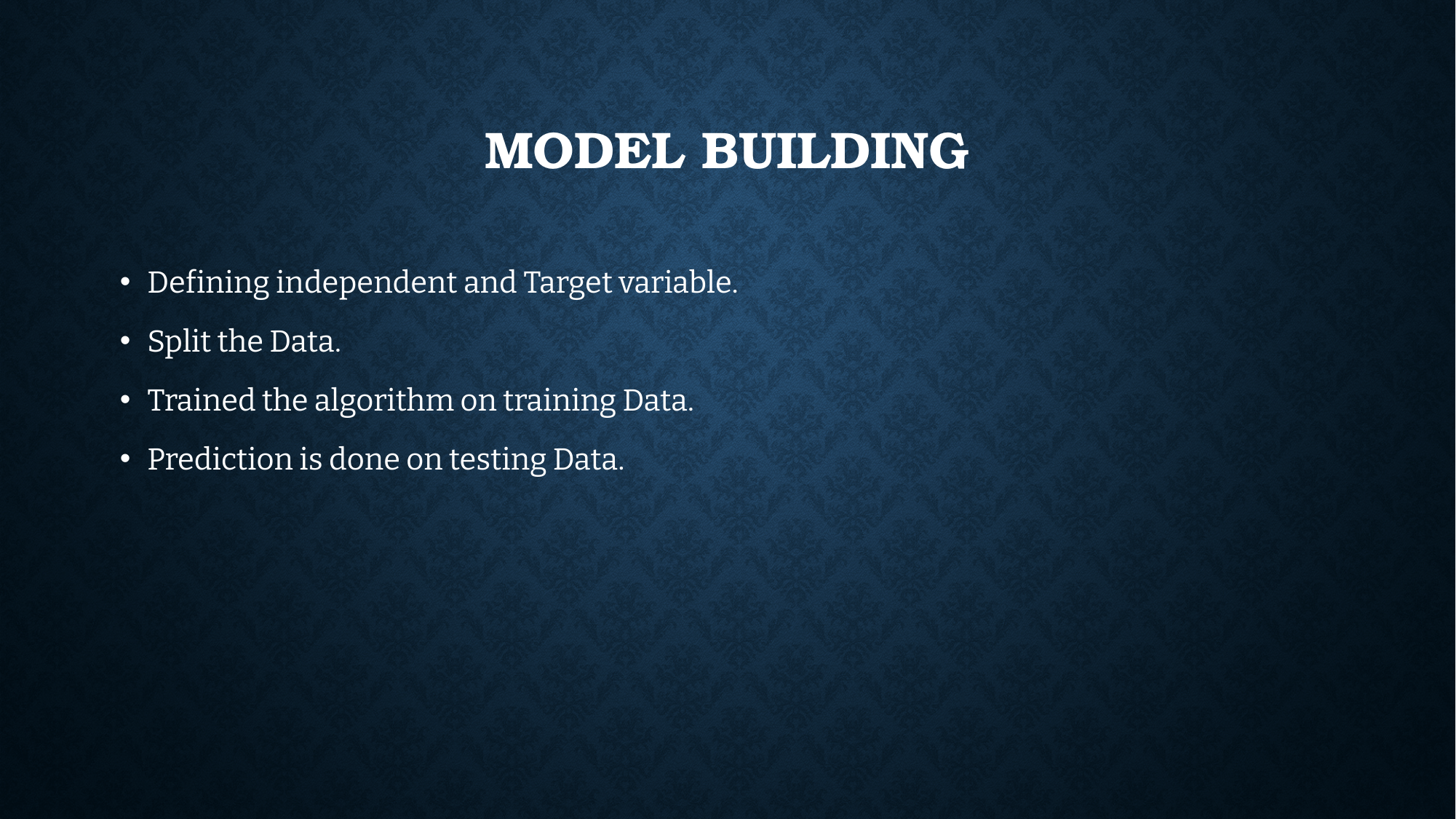

# Model Building
Defining independent and Target variable.
Split the Data.
Trained the algorithm on training Data.
Prediction is done on testing Data.